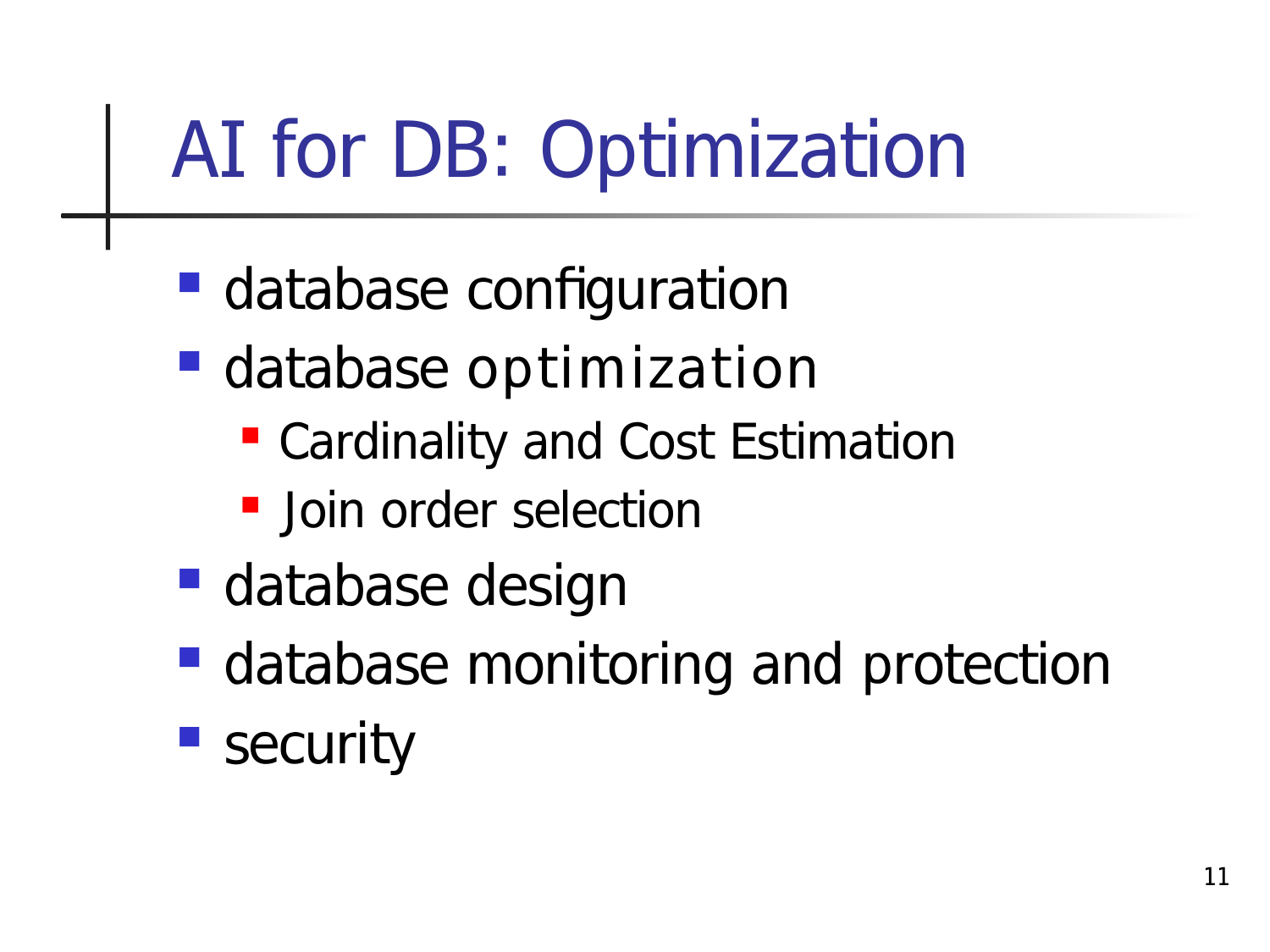

# AI for DB: Optimization
database configuration
database optimization
Cardinality and Cost Estimation
Join order selection
database design
database monitoring and protection
security
11